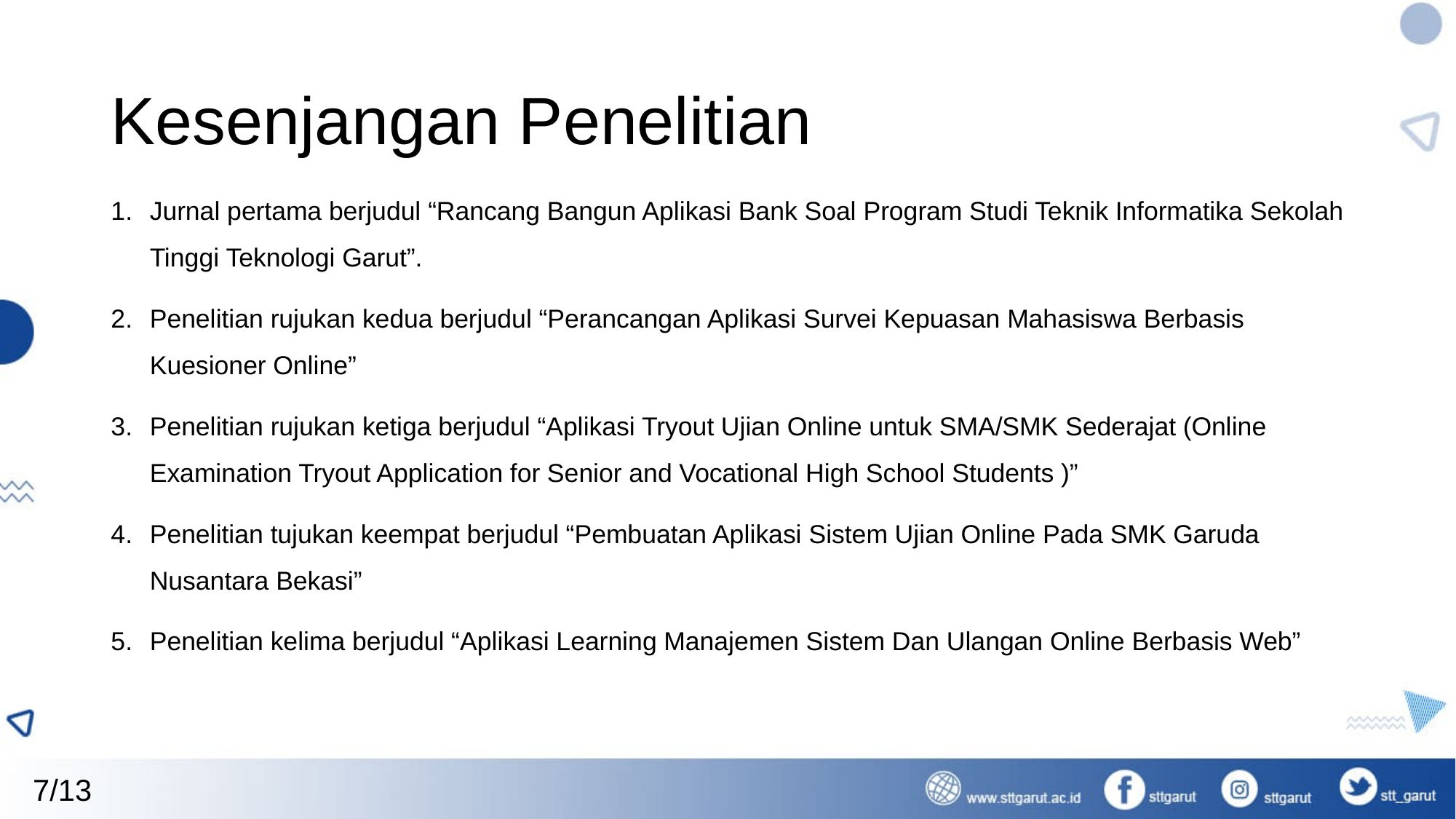

# Kesenjangan Penelitian
Jurnal pertama berjudul “Rancang Bangun Aplikasi Bank Soal Program Studi Teknik Informatika Sekolah Tinggi Teknologi Garut”.
Penelitian rujukan kedua berjudul “Perancangan Aplikasi Survei Kepuasan Mahasiswa Berbasis Kuesioner Online”
Penelitian rujukan ketiga berjudul “Aplikasi Tryout Ujian Online untuk SMA/SMK Sederajat (Online Examination Tryout Application for Senior and Vocational High School Students )”
Penelitian tujukan keempat berjudul “Pembuatan Aplikasi Sistem Ujian Online Pada SMK Garuda Nusantara Bekasi”
Penelitian kelima berjudul “Aplikasi Learning Manajemen Sistem Dan Ulangan Online Berbasis Web”
7/13